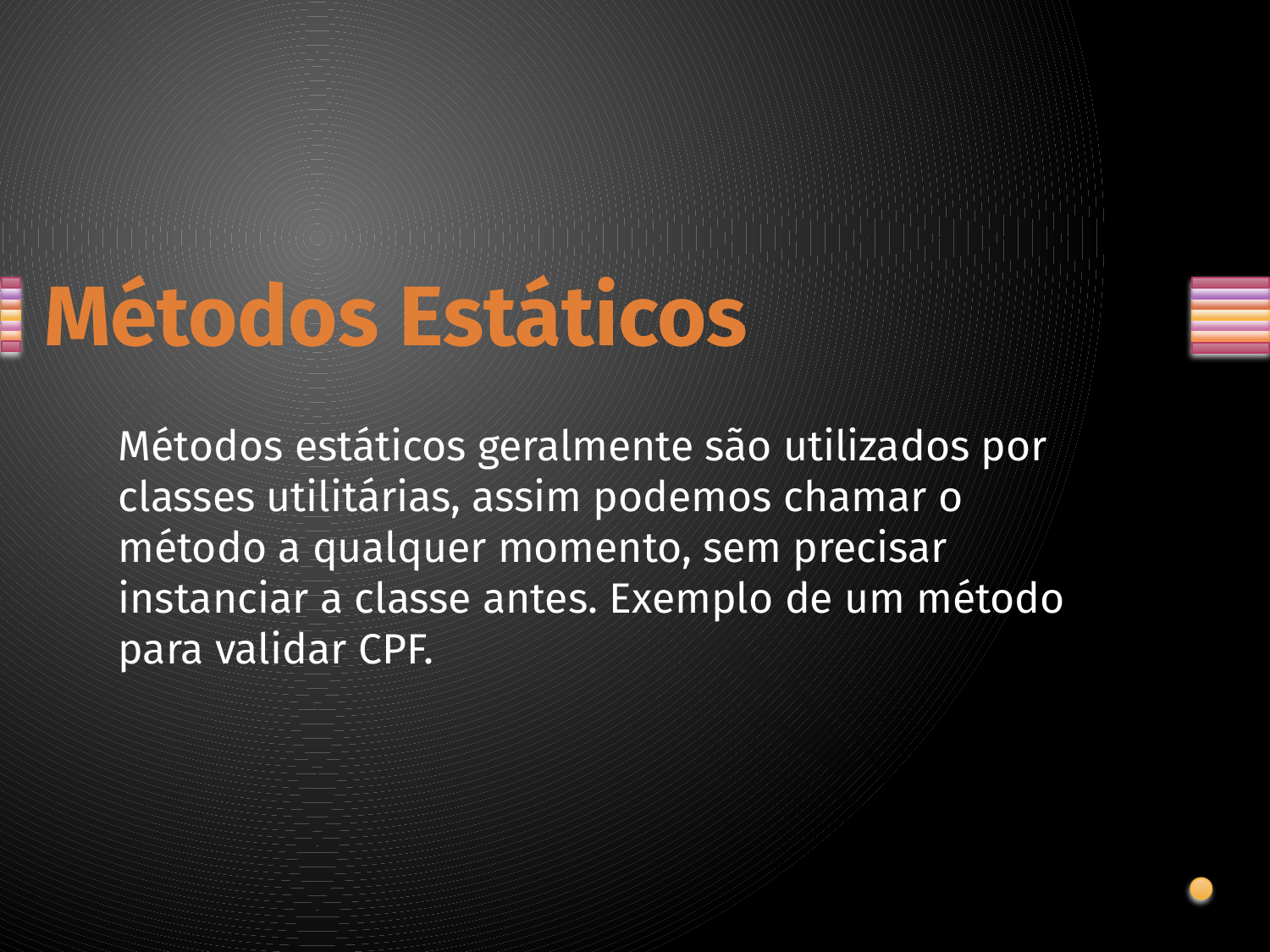

# Métodos Estáticos

Métodos estáticos geralmente são utilizados por classes utilitárias, assim podemos chamar o método a qualquer momento, sem precisar instanciar a classe antes. Exemplo de um método para validar CPF.